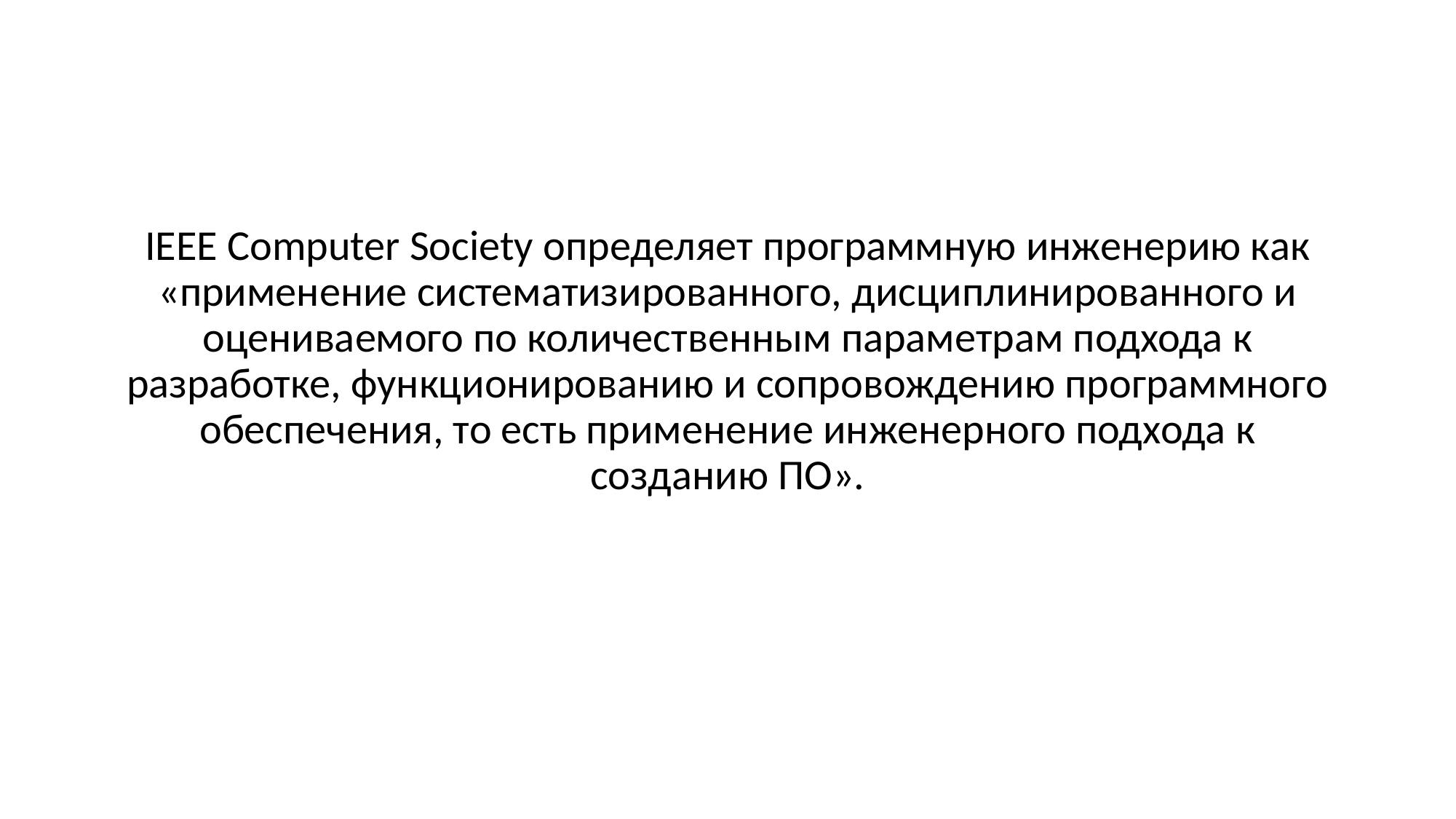

#
IEEE Computer Society определяет программную инженерию как «применение систематизированного, дисциплинированного и оцениваемого по количественным параметрам подхода к разработке, функционированию и сопровождению программного обеспечения, то есть применение инженерного подхода к созданию ПО».